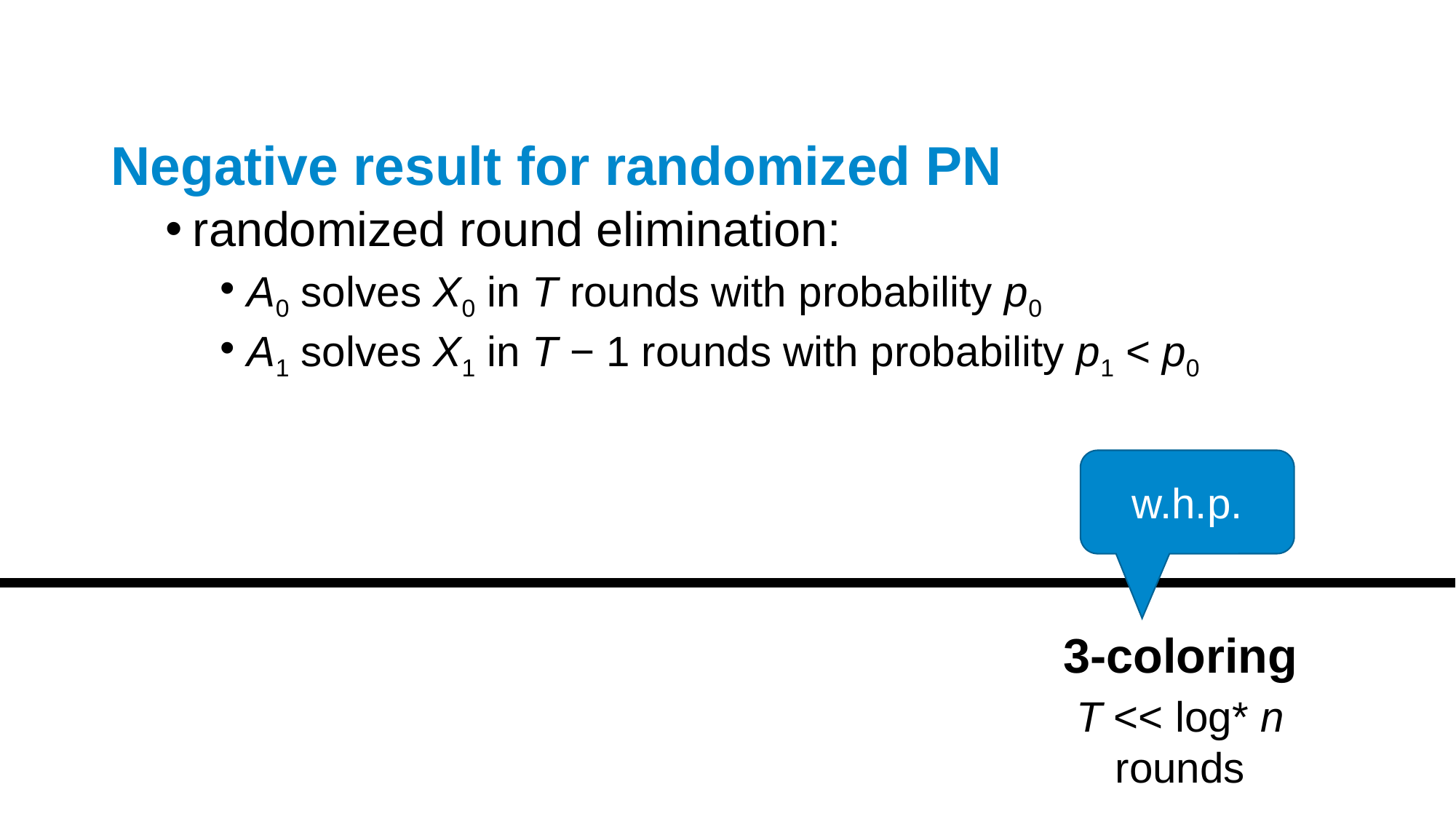

Negative result for deterministic PN
Negative result for randomized PN
randomized round elimination:
A0 solves X0 in T rounds with probability p0
A1 solves X1 in T − 1 rounds with probability p1 < p0
Negative result for randomized LOCAL
randomized PN can simulate randomized LOCAL
Negative result for deterministic LOCAL
deterministic is a special case of randomized
w.h.p.
3-coloring
T << log* n
rounds